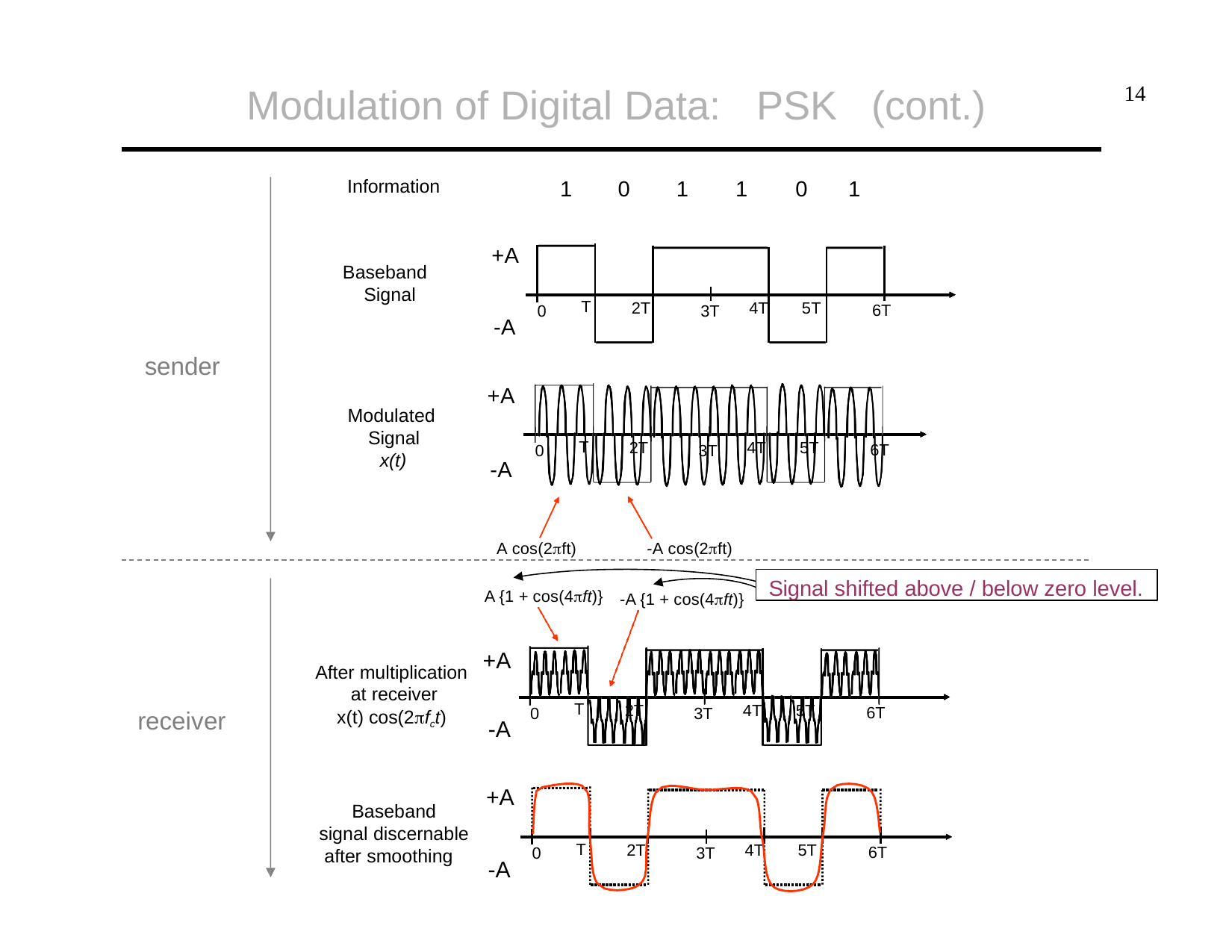

# Modulation of Digital Data:	PSK	(cont.)
14

1
0	1
1
0	1
Information

+A

Baseband  Signal
T
2T
4T	5T
6T
0
3T
-A
sender
+A

Modulated  Signal
x(t)
T
2T
4T	5T
6T
0
3T
-A

A cos(2πft)
-A cos(2πft)

Signal shifted above / below zero level.

A {1 + cos(4πft)}
-A {1 + cos(4πft)}

+A
After multiplication  at receiver
x(t) cos(2πfct)
T
2T
4T	5T
6T
0
3T
receiver
-A
+A

Baseband  signal discernable  after smoothing
T
2T
4T	5T
6T
0
3T
-A